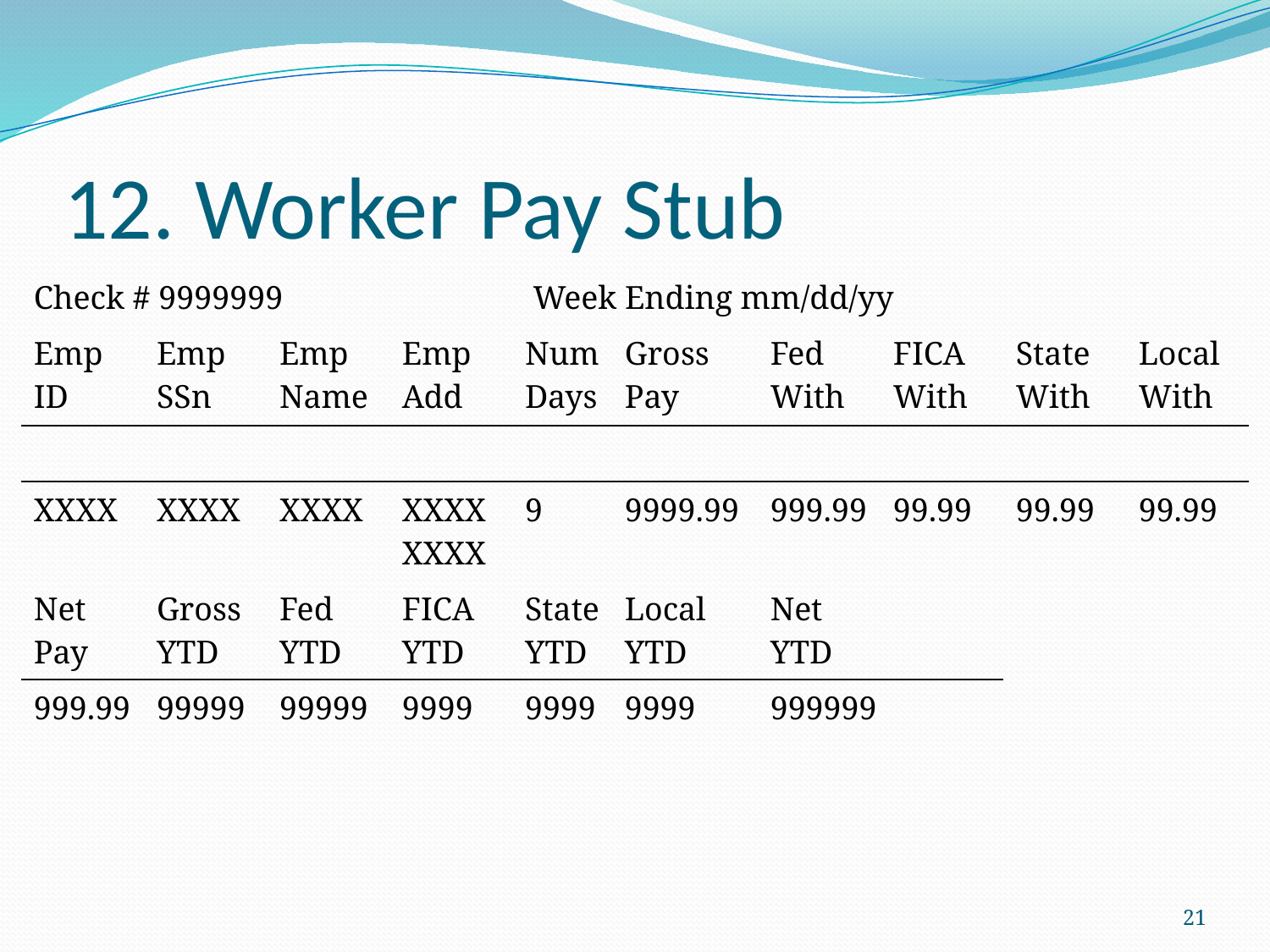

# 12. Worker Pay Stub
| Check # 9999999 |  |  |  | Week Ending mm/dd/yy |  |  |  |  |  |
| --- | --- | --- | --- | --- | --- | --- | --- | --- | --- |
| Emp ID | Emp SSn | Emp Name | Emp Add | Num Days | Gross Pay | Fed With | FICA With | State With | Local With |
|  |  |  |  |  |  |  |  |  |  |
| XXXX | XXXX | XXXX | XXXXXXXX | 9 | 9999.99 | 999.99 | 99.99 | 99.99 | 99.99 |
| Net Pay | Gross YTD | Fed YTD | FICA YTD | State YTD | Local YTD | Net YTD |  |  |  |
| 999.99 | 99999 | 99999 | 9999 | 9999 | 9999 | 999999 |  |  |  |
21